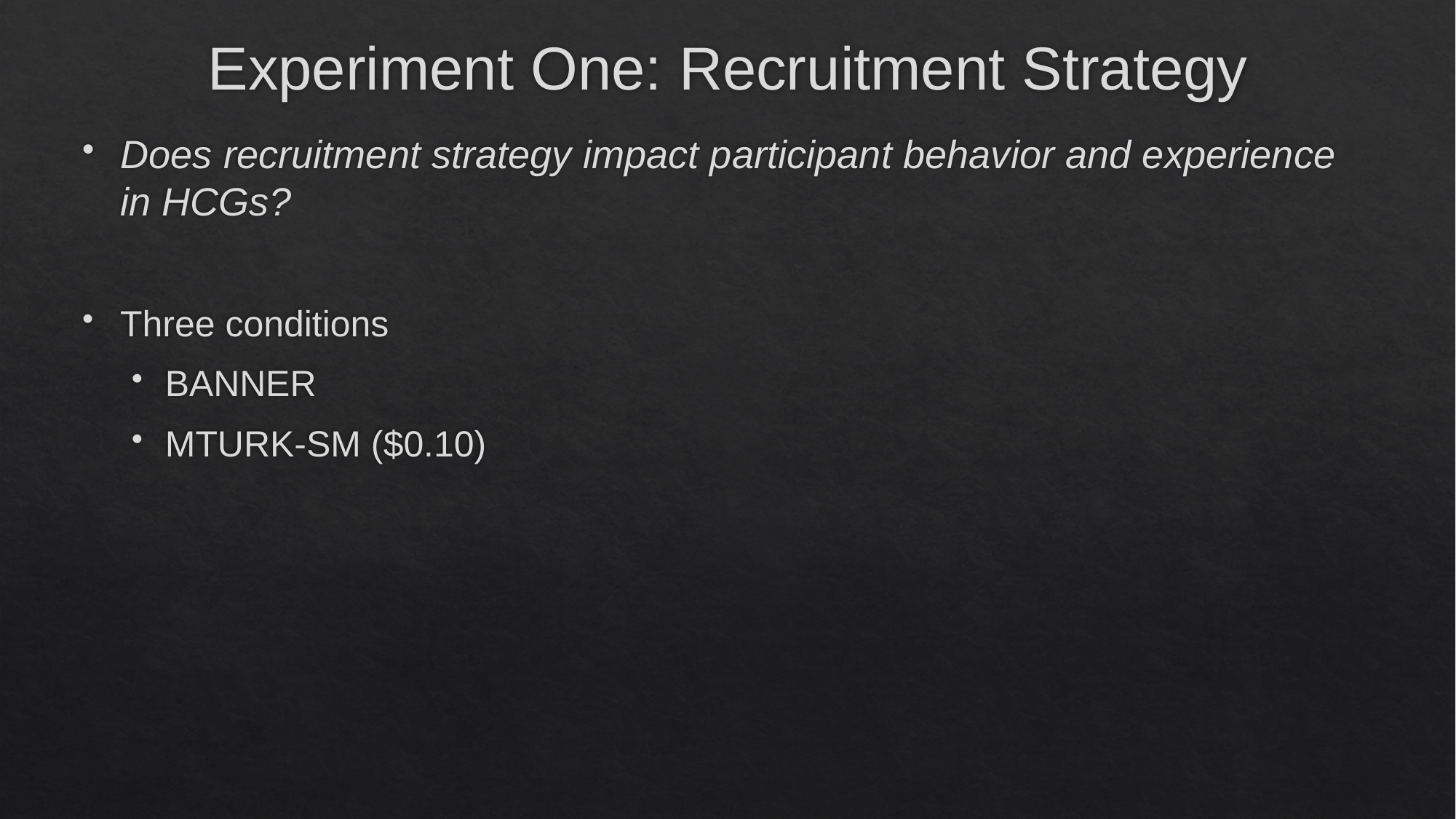

Experiment One: Recruitment Strategy
Does recruitment strategy impact participant behavior and experience in HCGs?

Three conditions
BANNER
MTURK-SM ($0.10)